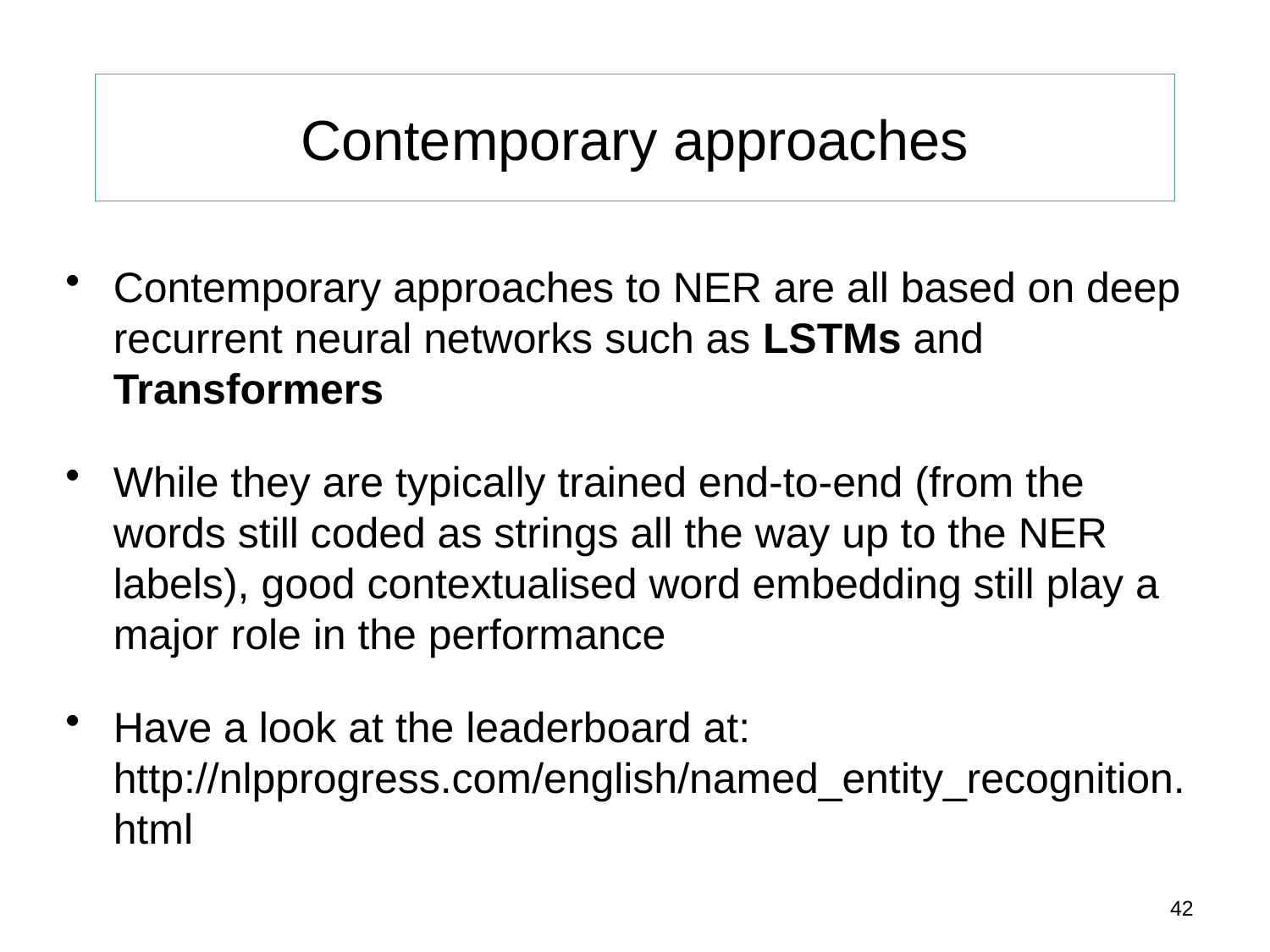

# Contemporary approaches
Contemporary approaches to NER are all based on deep recurrent neural networks such as LSTMs and Transformers
While they are typically trained end-to-end (from the words still coded as strings all the way up to the NER labels), good contextualised word embedding still play a major role in the performance
Have a look at the leaderboard at: http://nlpprogress.com/english/named_entity_recognition.html
42